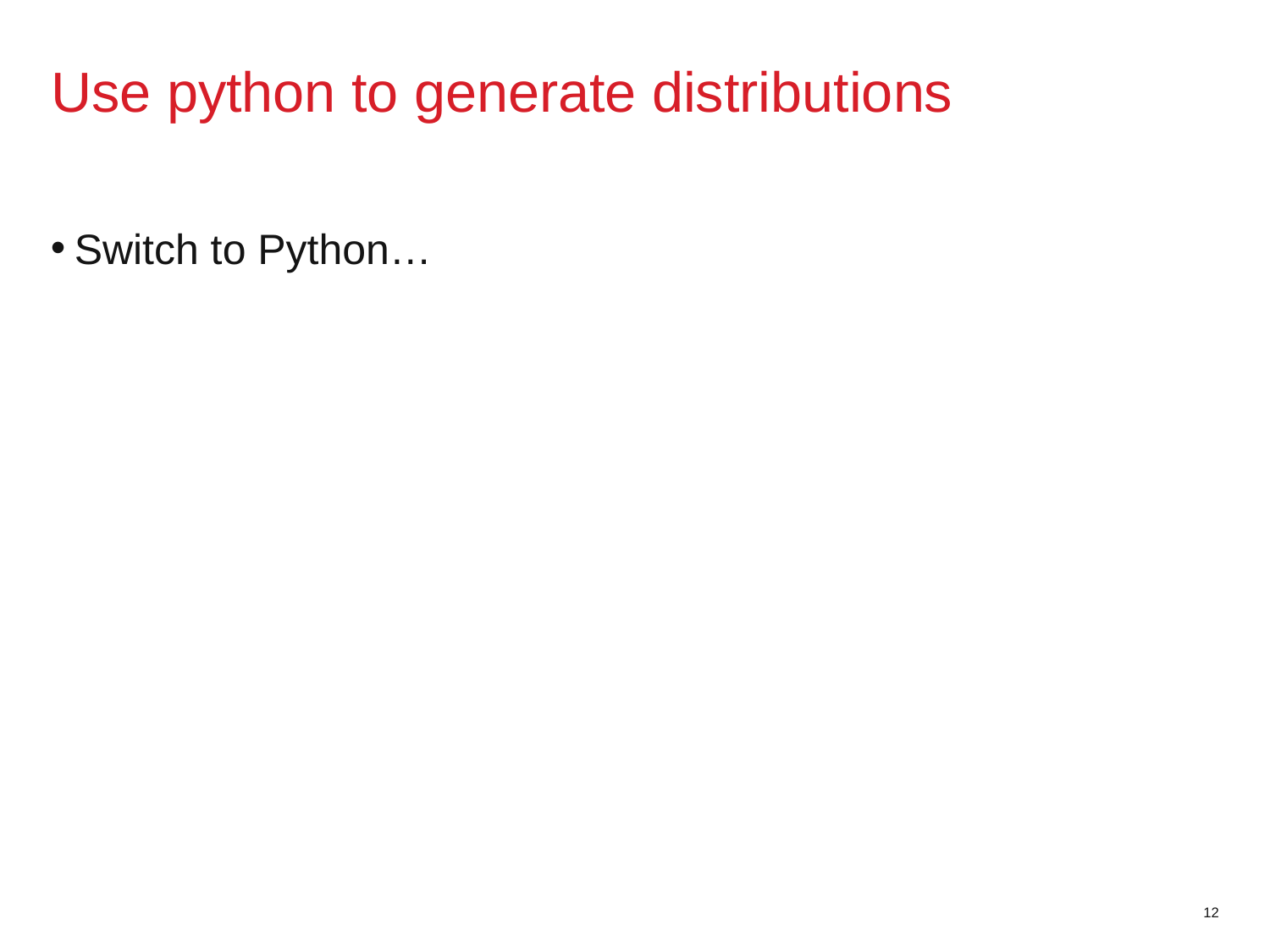

# Use python to generate distributions
Switch to Python…

12